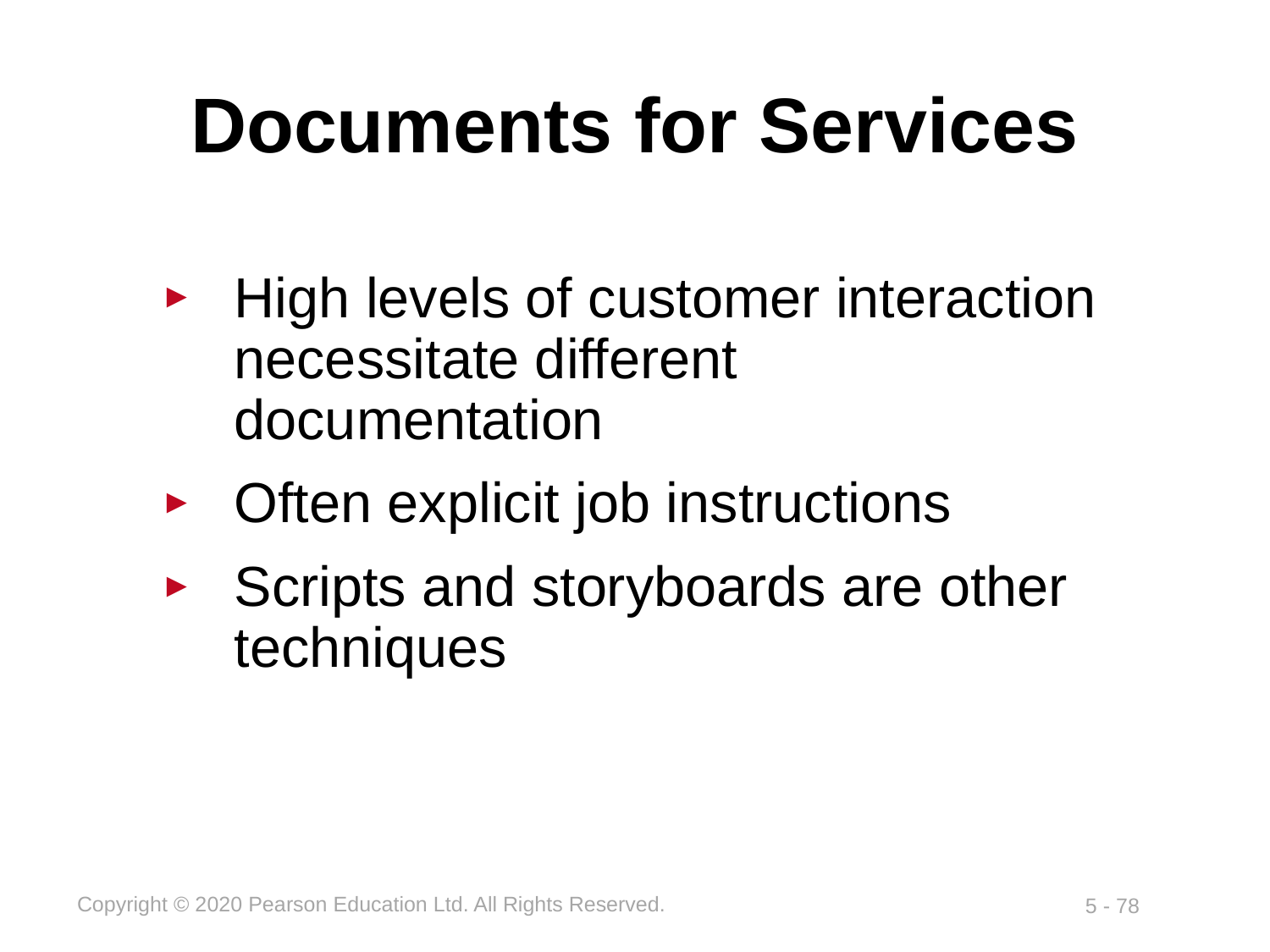

# Documents for Services
High levels of customer interaction necessitate different documentation
Often explicit job instructions
Scripts and storyboards are other techniques